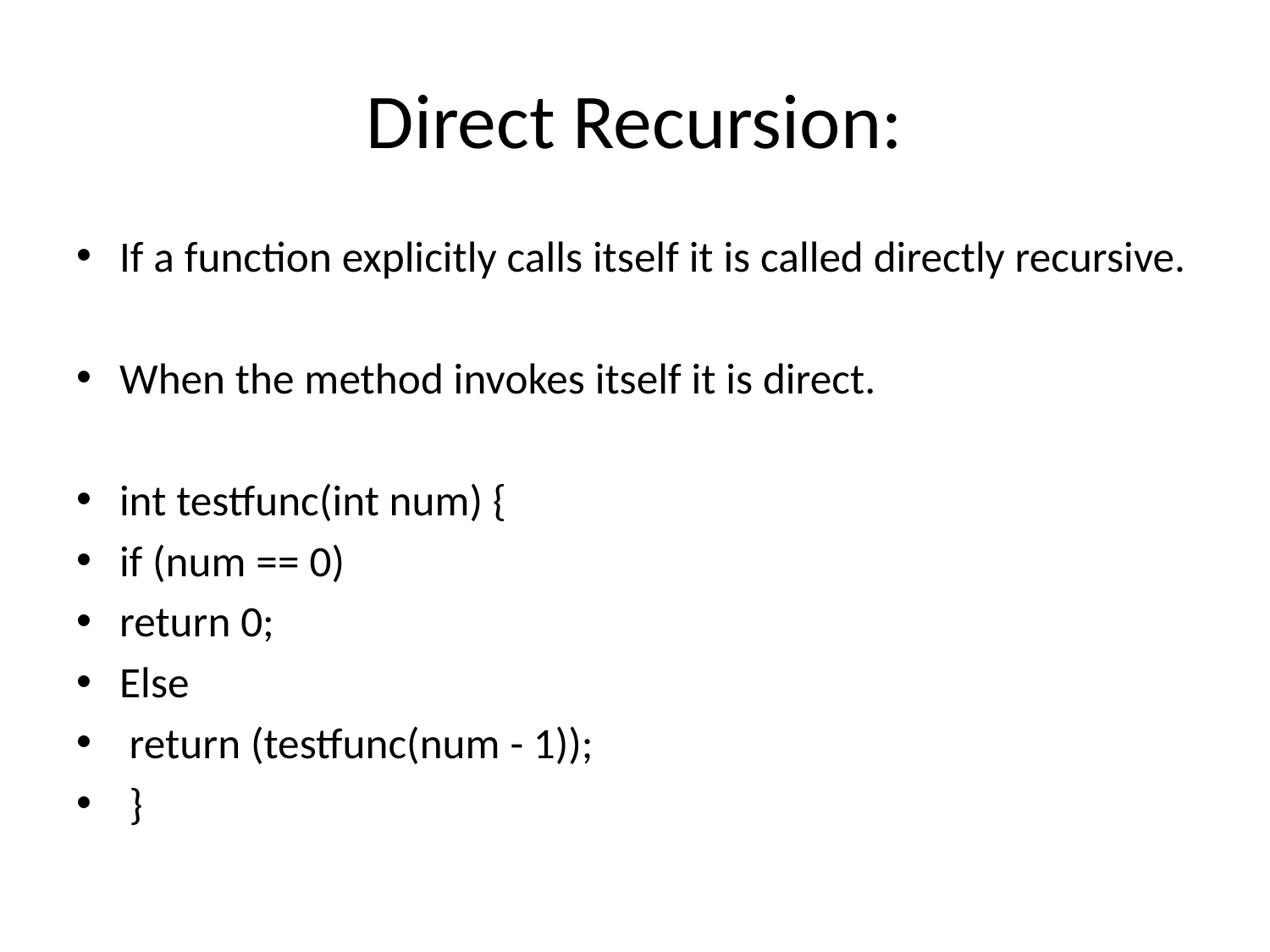

# Direct Recursion:
If a function explicitly calls itself it is called directly recursive.

When the method invokes itself it is direct.

int testfunc(int num) {
if (num == 0)
return 0;
Else
 return (testfunc(num - 1));
 }